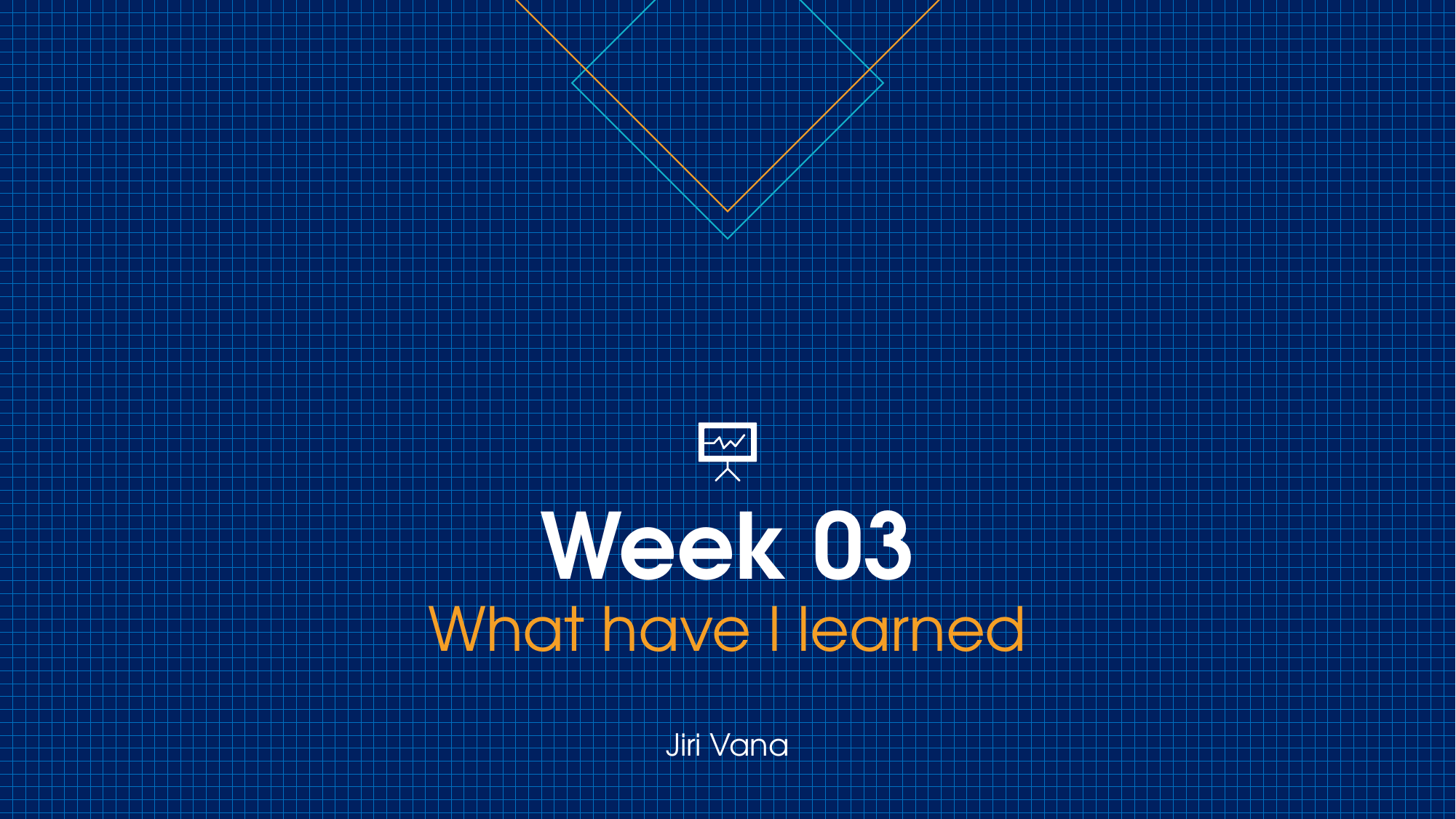

# Week 03 What have I learned Jiri Vana